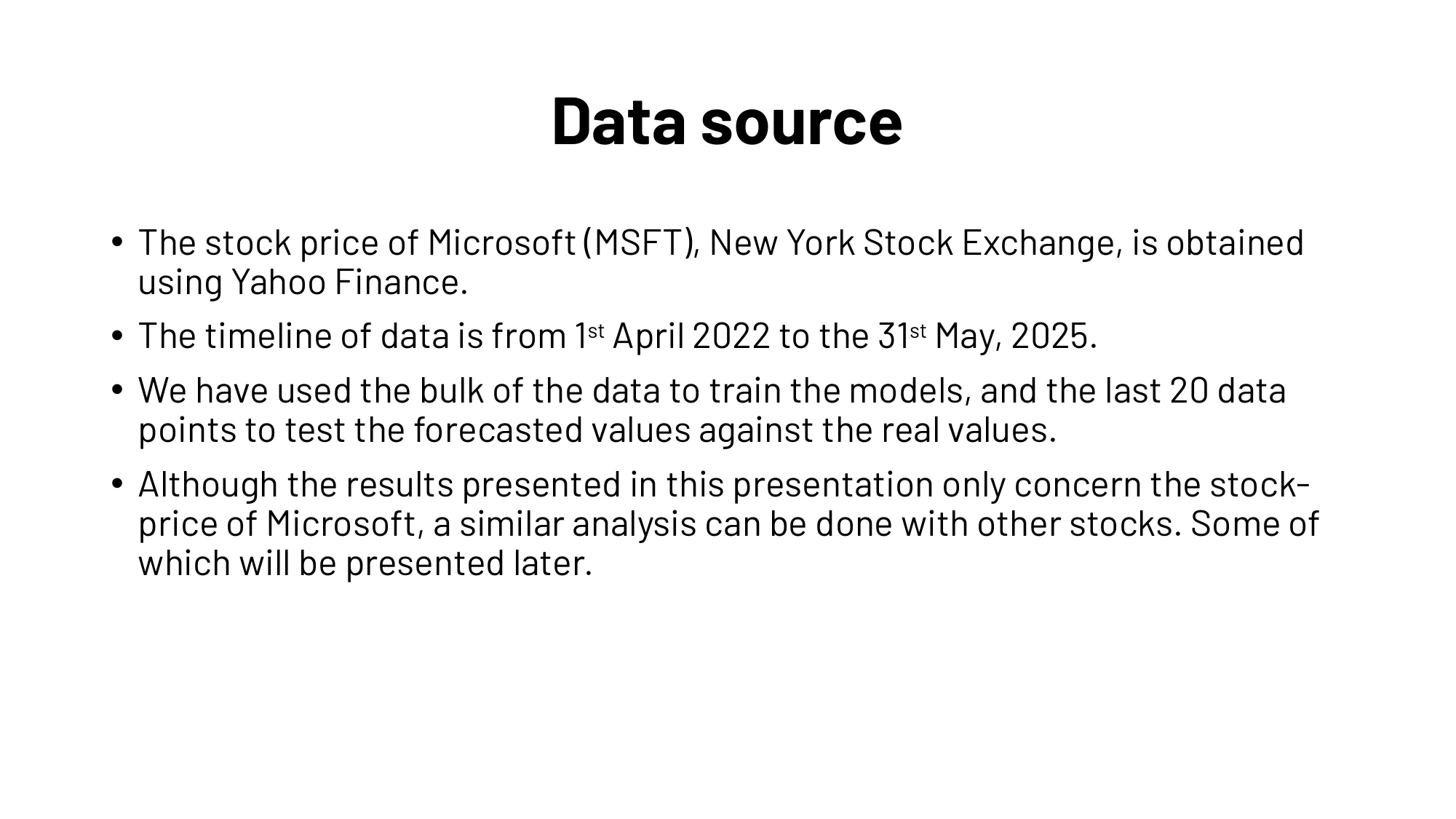

# Data source
The stock price of Microsoft (MSFT), New York Stock Exchange, is obtained using Yahoo Finance.
The timeline of data is from 1st April 2022 to the 31st May, 2025.
We have used the bulk of the data to train the models, and the last 20 data points to test the forecasted values against the real values.
Although the results presented in this presentation only concern the stock-price of Microsoft, a similar analysis can be done with other stocks. Some of which will be presented later.